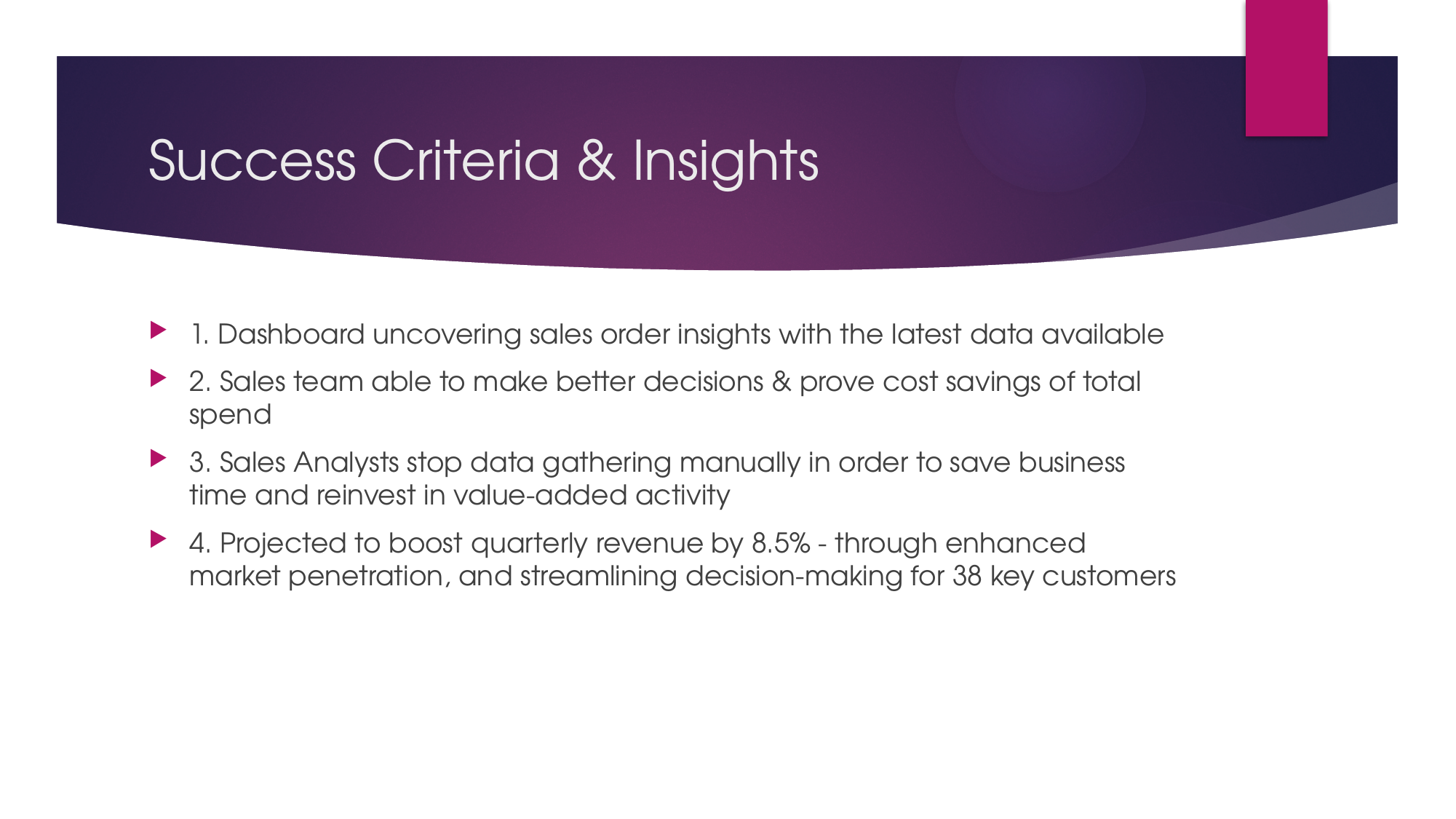

# Success Criteria & Insights
1. Dashboard uncovering sales order insights with the latest data available
2. Sales team able to make better decisions & prove cost savings of total spend
3. Sales Analysts stop data gathering manually in order to save business time and reinvest in value-added activity
4. Projected to boost quarterly revenue by 8.5% - through enhanced market penetration, and streamlining decision-making for 38 key customers